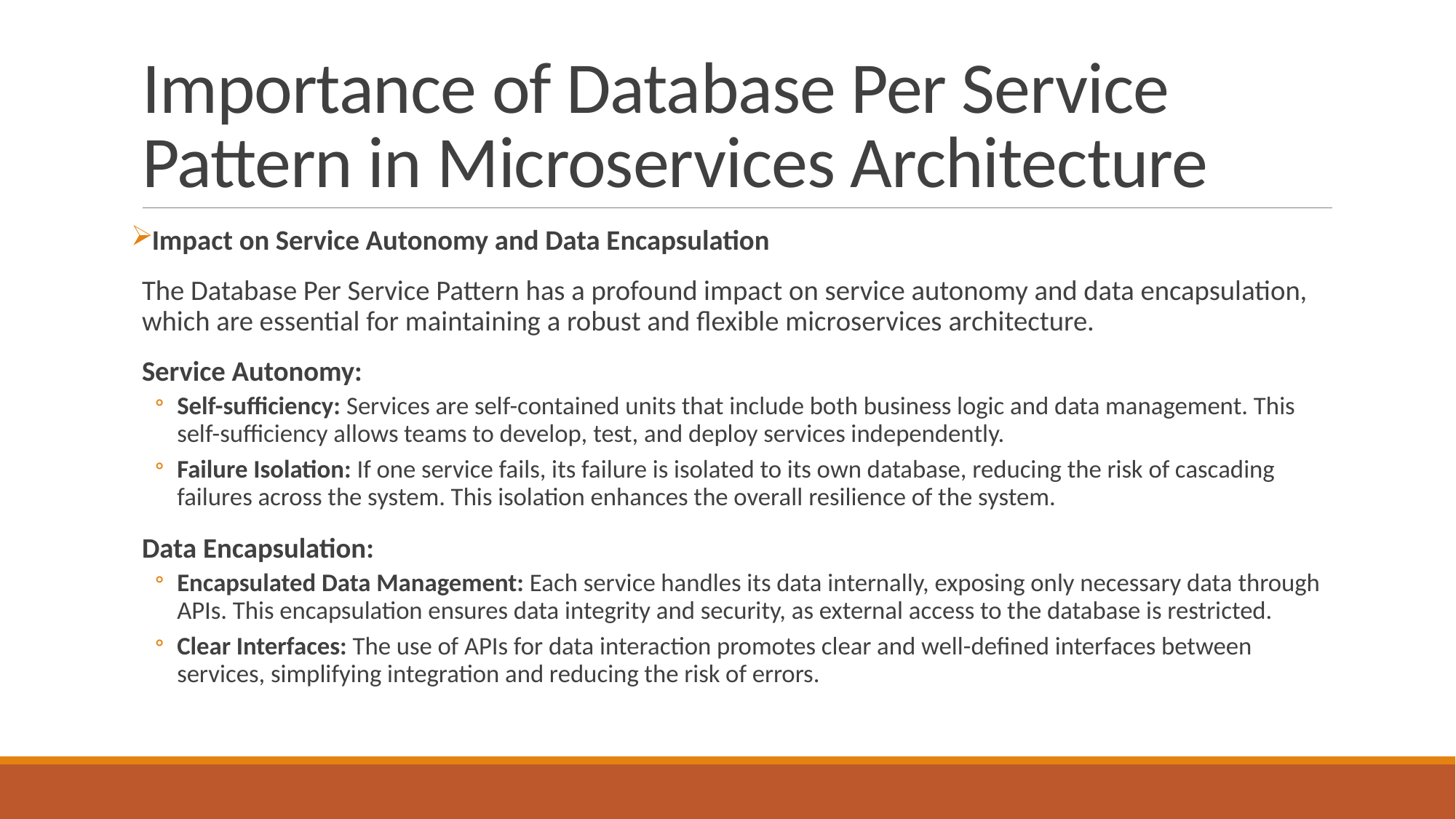

# Importance of Database Per Service Pattern in Microservices Architecture
Impact on Service Autonomy and Data Encapsulation
The Database Per Service Pattern has a profound impact on service autonomy and data encapsulation, which are essential for maintaining a robust and flexible microservices architecture.
Service Autonomy:
Self-sufficiency: Services are self-contained units that include both business logic and data management. This self-sufficiency allows teams to develop, test, and deploy services independently.
Failure Isolation: If one service fails, its failure is isolated to its own database, reducing the risk of cascading failures across the system. This isolation enhances the overall resilience of the system.
Data Encapsulation:
Encapsulated Data Management: Each service handles its data internally, exposing only necessary data through APIs. This encapsulation ensures data integrity and security, as external access to the database is restricted.
Clear Interfaces: The use of APIs for data interaction promotes clear and well-defined interfaces between services, simplifying integration and reducing the risk of errors.